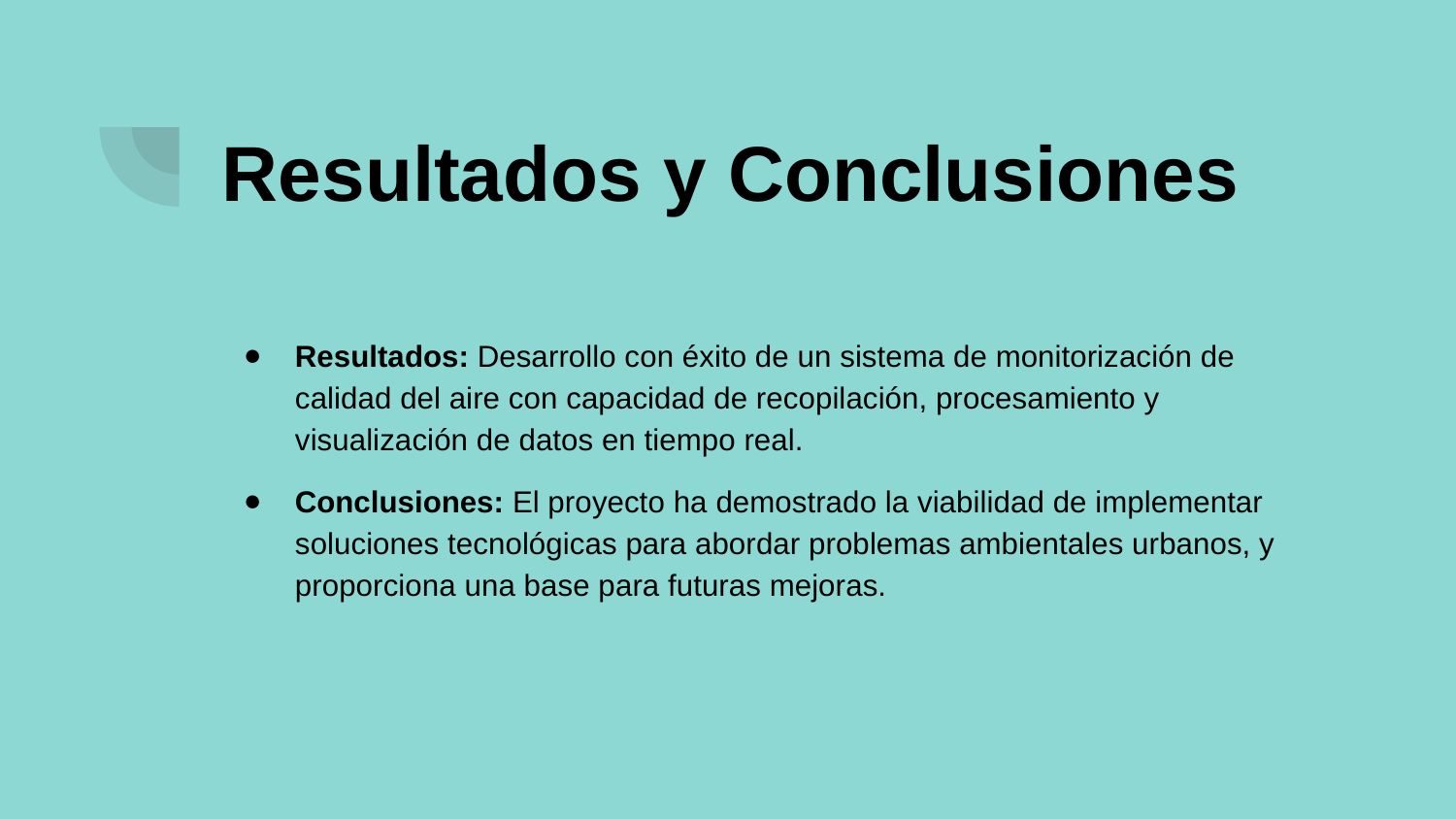

# Resultados y Conclusiones

Resultados: Desarrollo con éxito de un sistema de monitorización de calidad del aire con capacidad de recopilación, procesamiento y visualización de datos en tiempo real.
Conclusiones: El proyecto ha demostrado la viabilidad de implementar soluciones tecnológicas para abordar problemas ambientales urbanos, y proporciona una base para futuras mejoras.